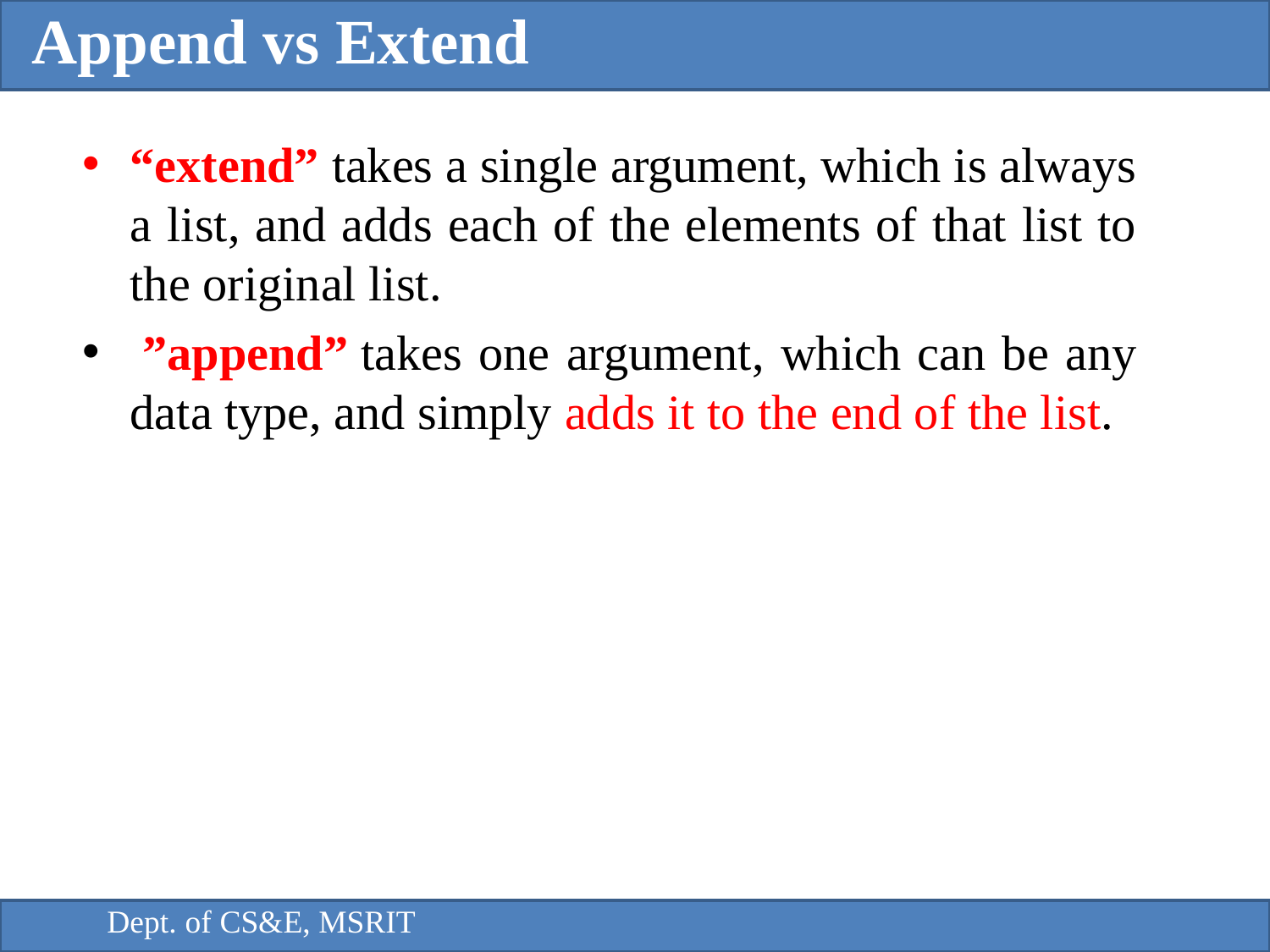

Append vs Extend

“extend” takes a single argument, which is always a list, and adds each of the elements of that list to the original list.
 ”append” takes one argument, which can be any data type, and simply adds it to the end of the list.

Dept. of CS&E, MSRIT